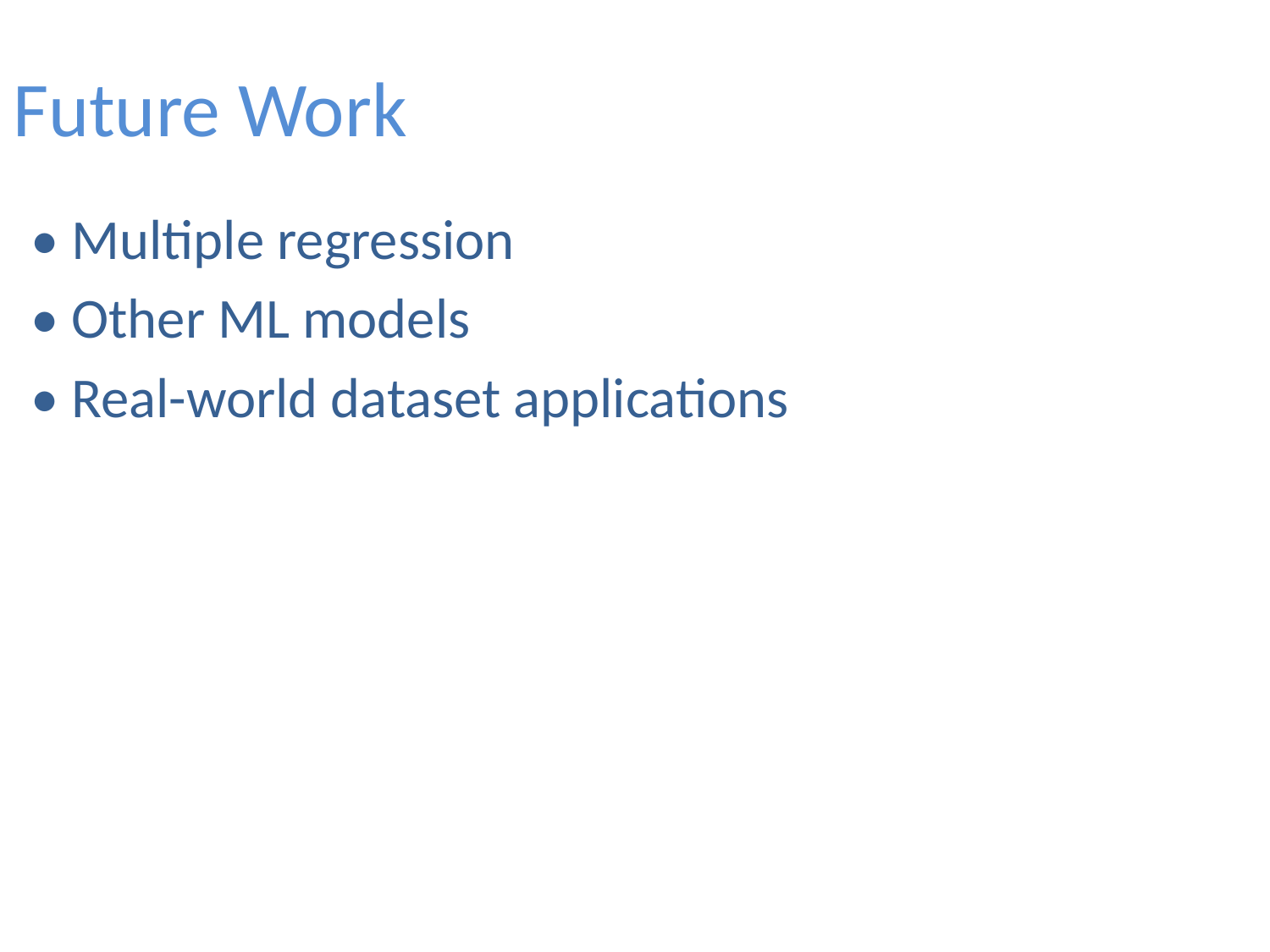

# Future Work
• Multiple regression
• Other ML models
• Real-world dataset applications